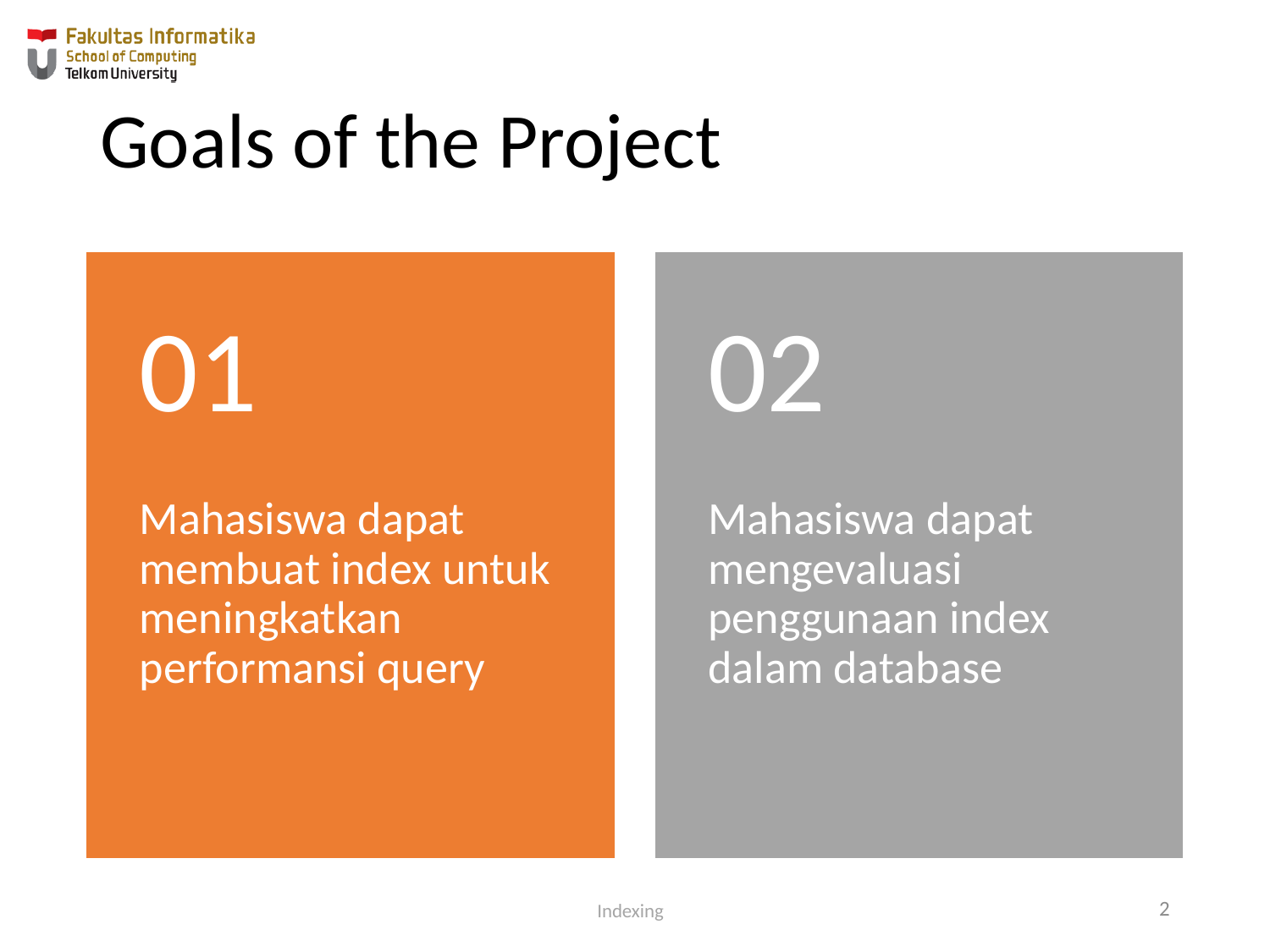

# Goals of the Project
Mahasiswa dapat membuat index untuk meningkatkan performansi query
01
Mahasiswa dapat mengevaluasi penggunaan index dalam database
02
2